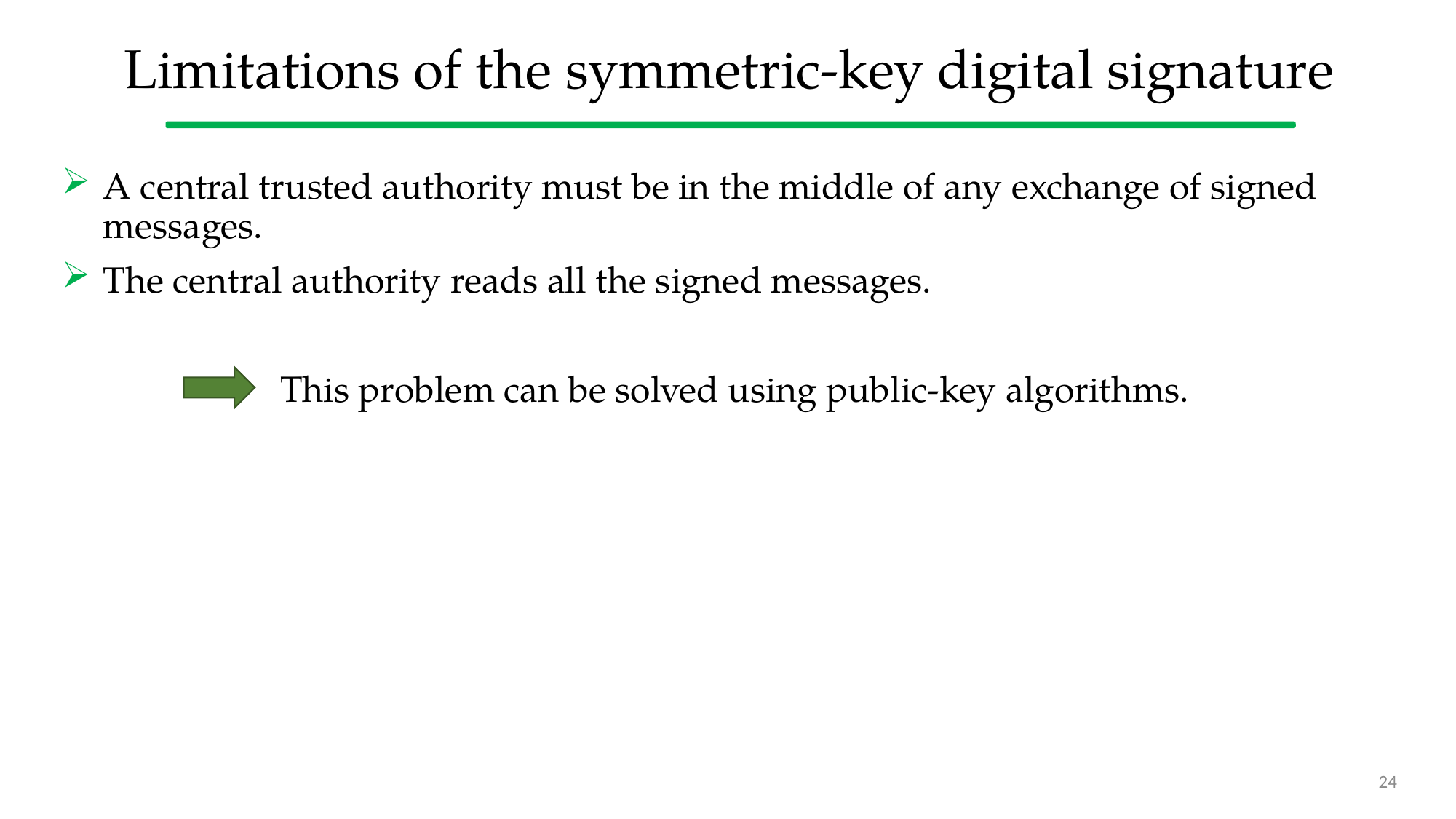

# Limitations of the symmetric-key digital signature
A central trusted authority must be in the middle of any exchange of signed messages.
The central authority reads all the signed messages.

		This problem can be solved using public-key algorithms.

24